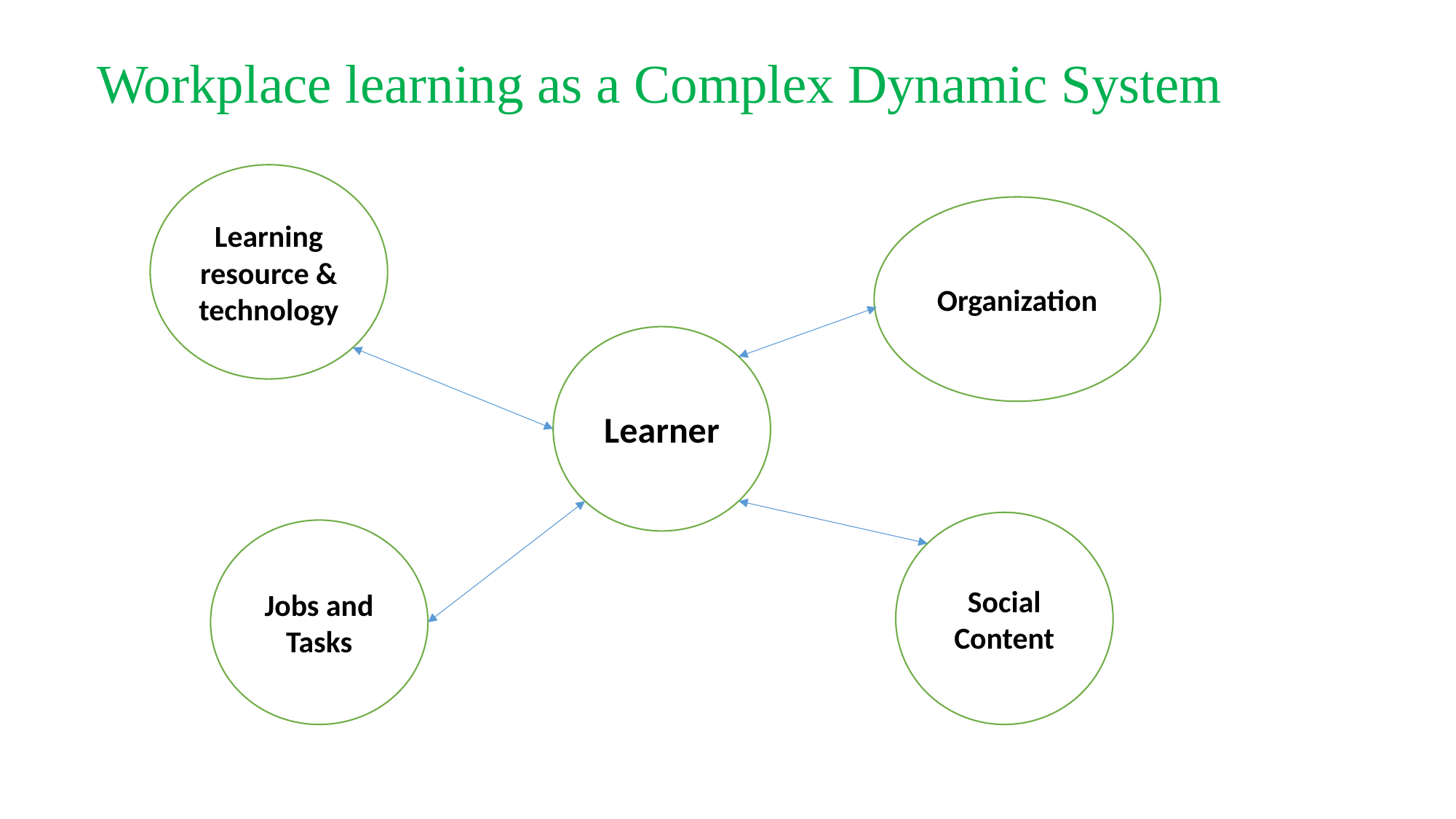

# Workplace learning as a Complex Dynamic System
Learning resource & technology
Organization
Learner
Social Content
Jobs and Tasks